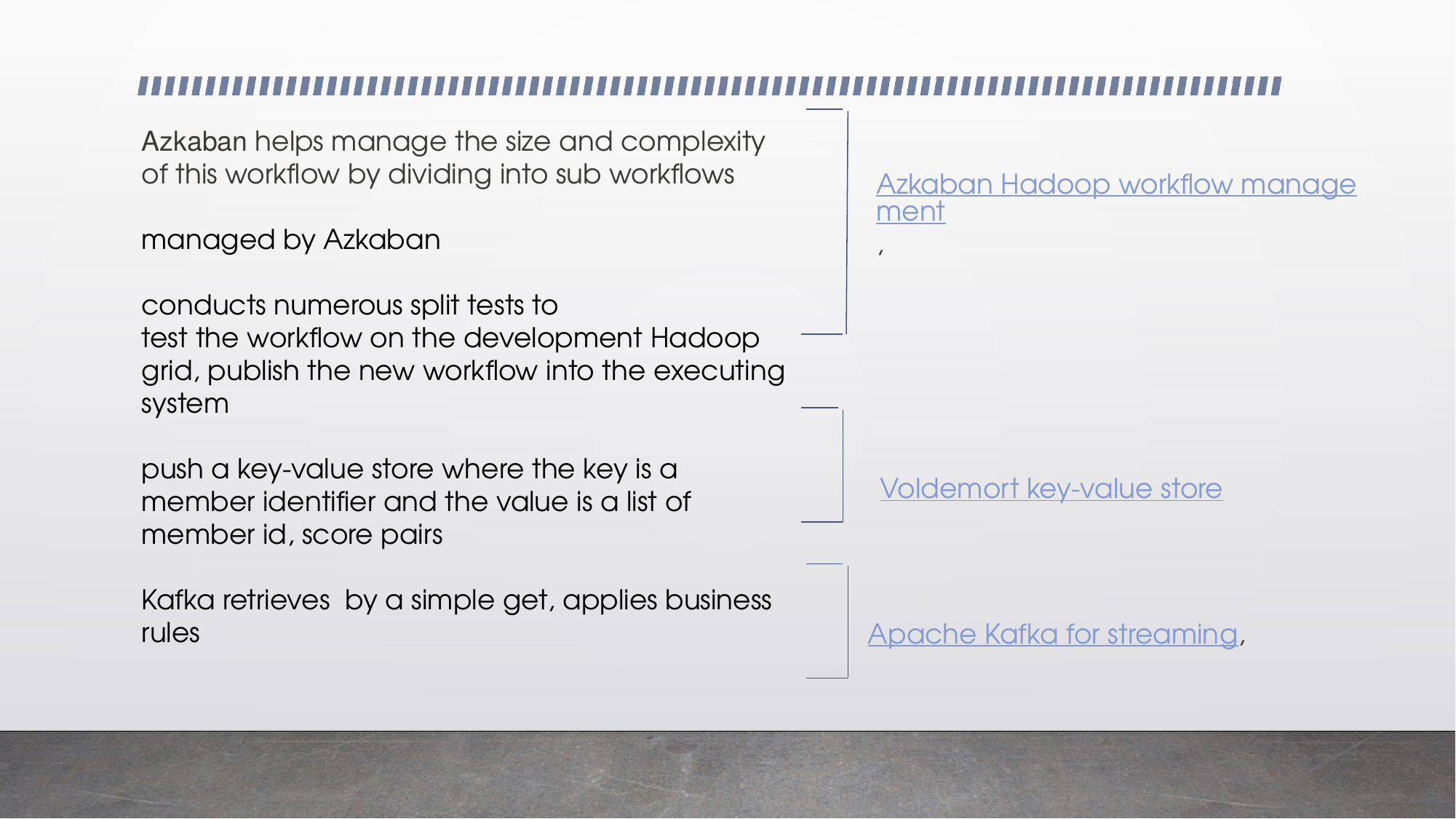

Azkaban helps manage the size and complexity of this workﬂow by dividing into sub workflows

managed by Azkaban

conducts numerous split tests to
test the workﬂow on the development Hadoop grid, publish the new workﬂow into the executing system

push a key-value store where the key is a member identiﬁer and the value is a list of member id, score pairs

Kafka retrieves  by a simple get, applies business rules

 Azkaban Hadoop workflow management,
Voldemort key-value store
 Apache Kafka for streaming,